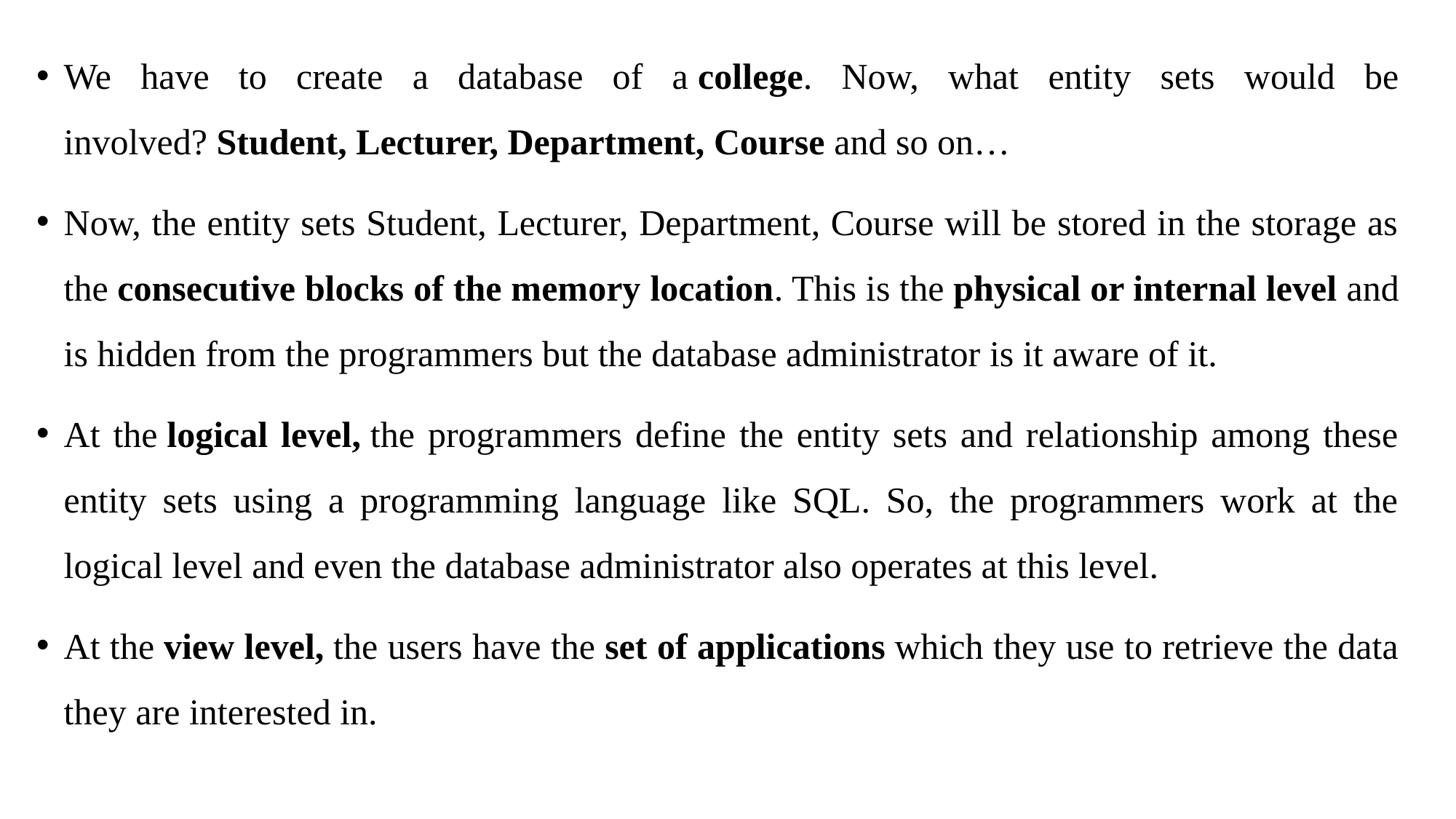

We have to create a database of a college. Now, what entity sets would be involved? Student, Lecturer, Department, Course and so on…
Now, the entity sets Student, Lecturer, Department, Course will be stored in the storage as the consecutive blocks of the memory location. This is the physical or internal level and is hidden from the programmers but the database administrator is it aware of it.
At the logical level, the programmers define the entity sets and relationship among these entity sets using a programming language like SQL. So, the programmers work at the logical level and even the database administrator also operates at this level.
At the view level, the users have the set of applications which they use to retrieve the data they are interested in.